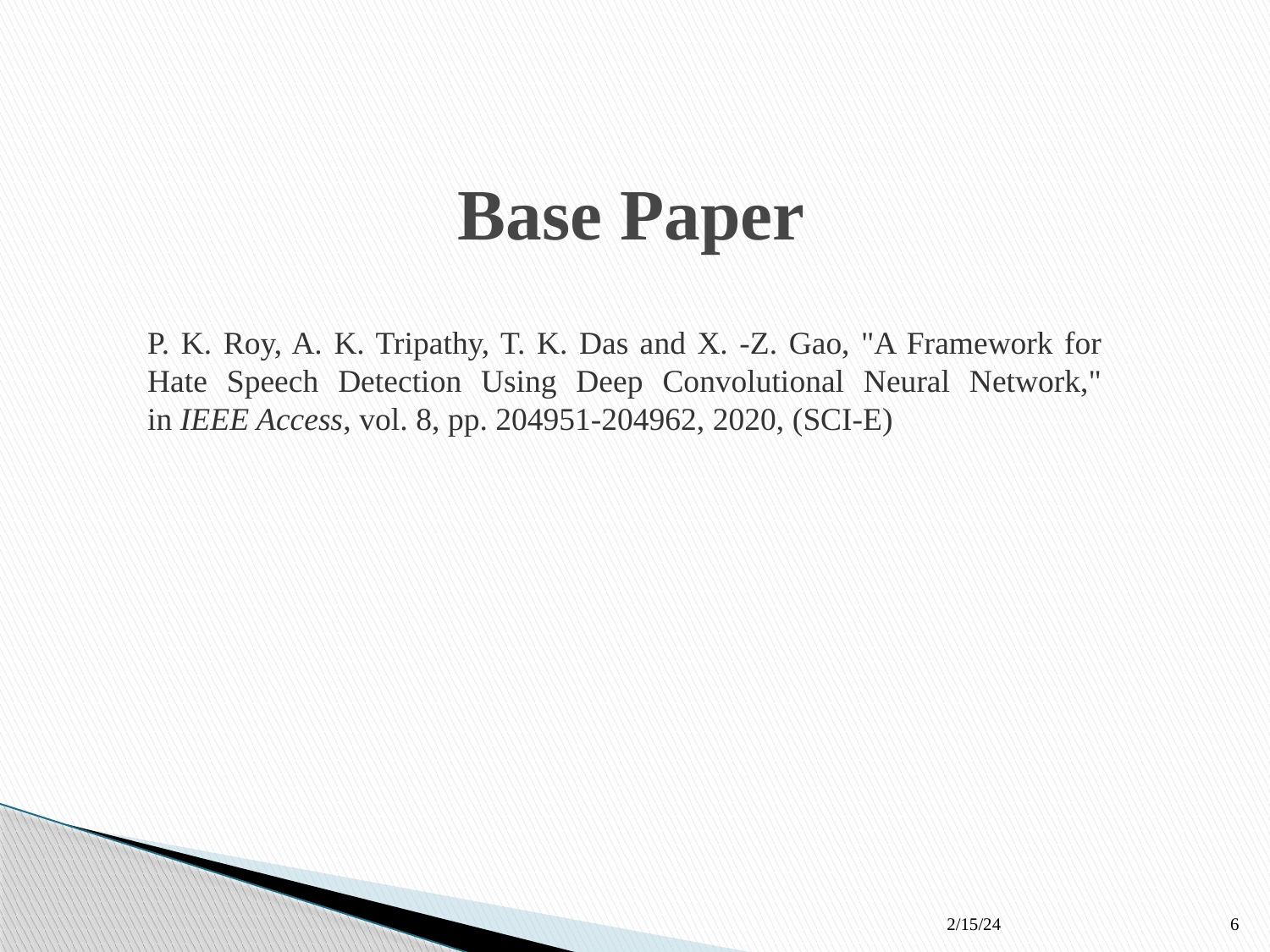

# Base Paper
P. K. Roy, A. K. Tripathy, T. K. Das and X. -Z. Gao, "A Framework for Hate Speech Detection Using Deep Convolutional Neural Network," in IEEE Access, vol. 8, pp. 204951-204962, 2020, (SCI-E)

2/15/24
6